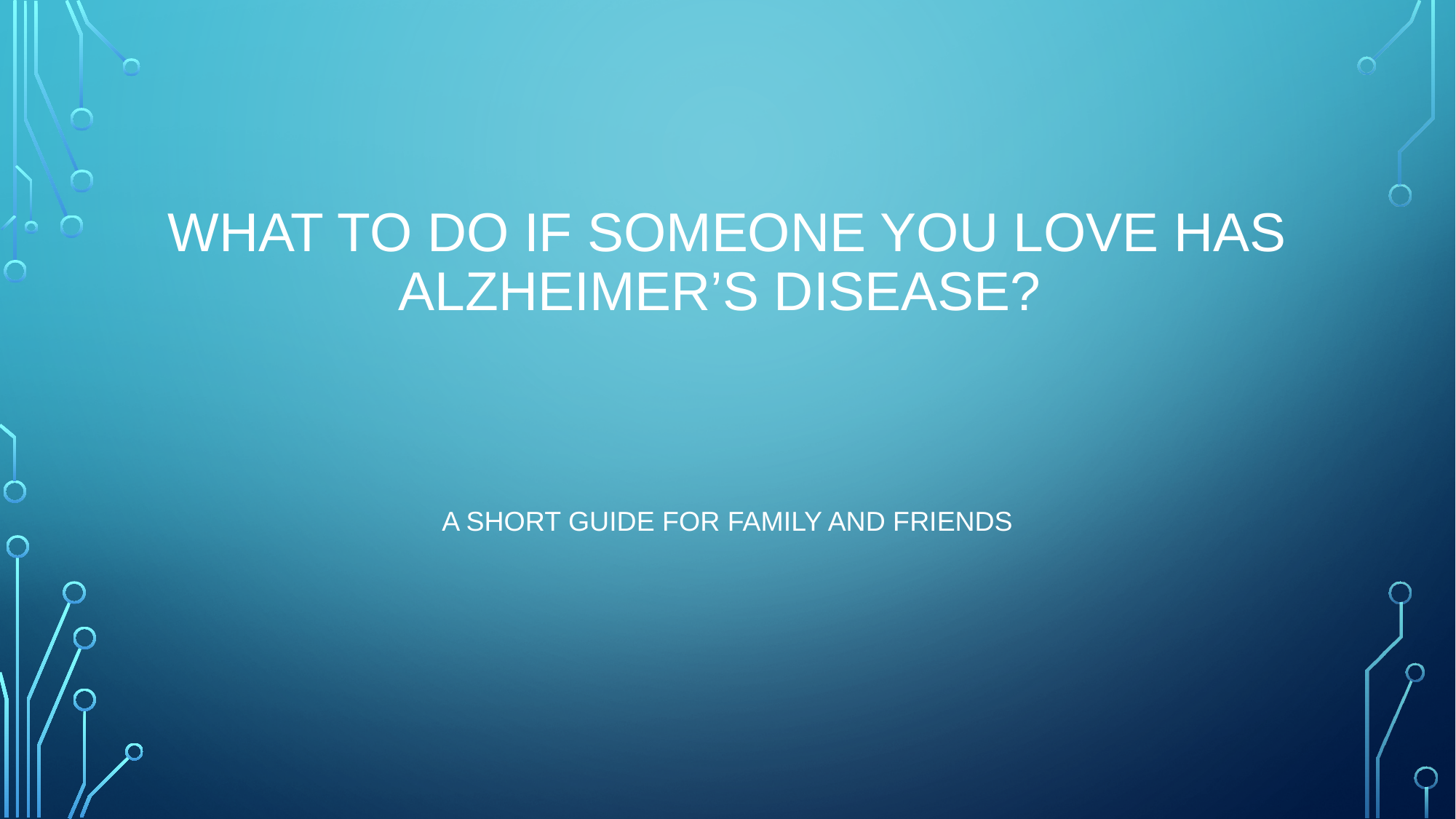

# What to do if someone you love has Alzheimer’s Disease?
A short guide for Family and friends